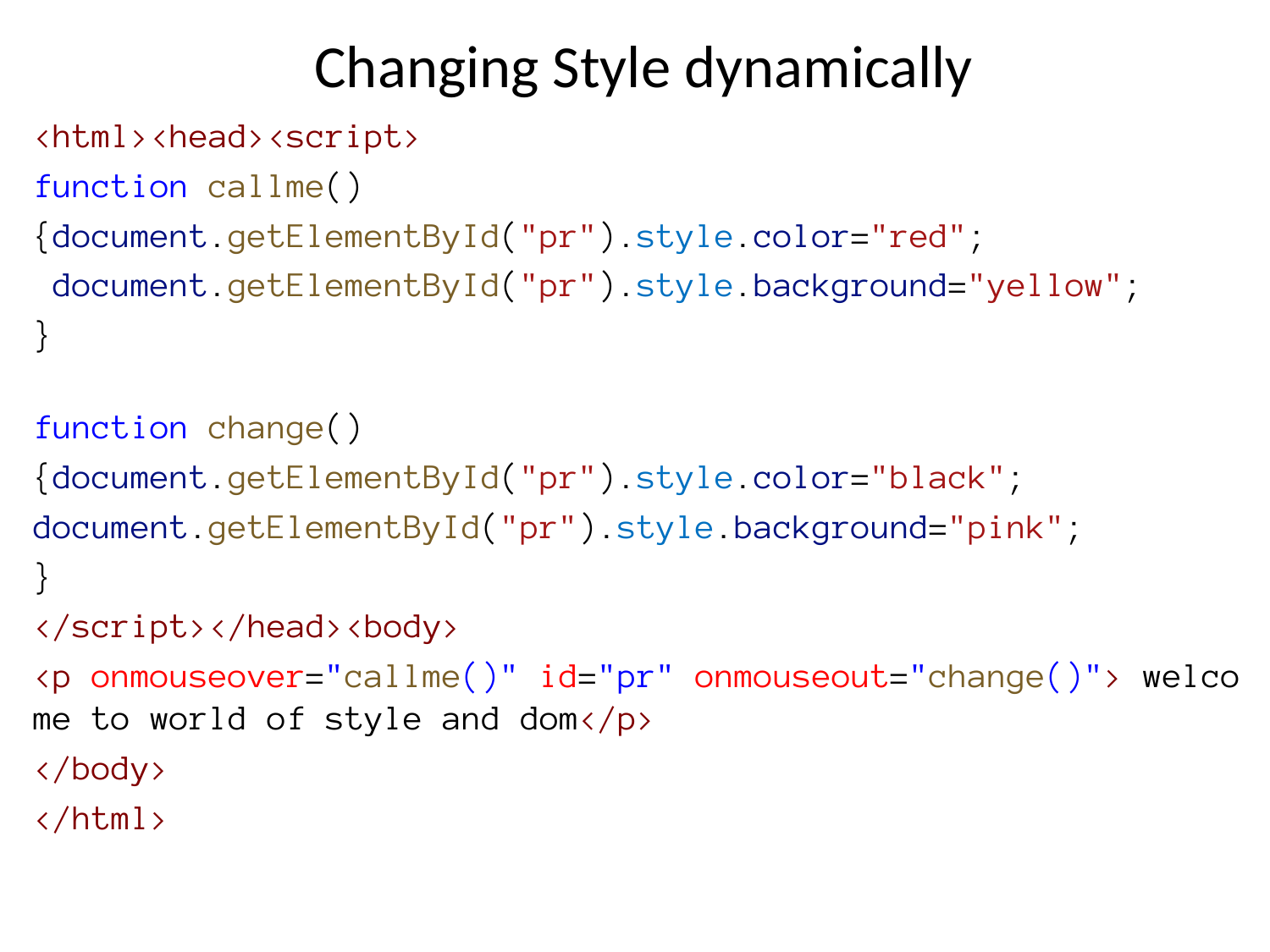

# Changing Style dynamically
<html><head><script>
function callme()
{document.getElementById("pr").style.color="red";
 document.getElementById("pr").style.background="yellow";
}
function change()
{document.getElementById("pr").style.color="black";
document.getElementById("pr").style.background="pink";
}
</script></head><body>
<p onmouseover="callme()" id="pr" onmouseout="change()"> welcome to world of style and dom</p>
</body>
</html>